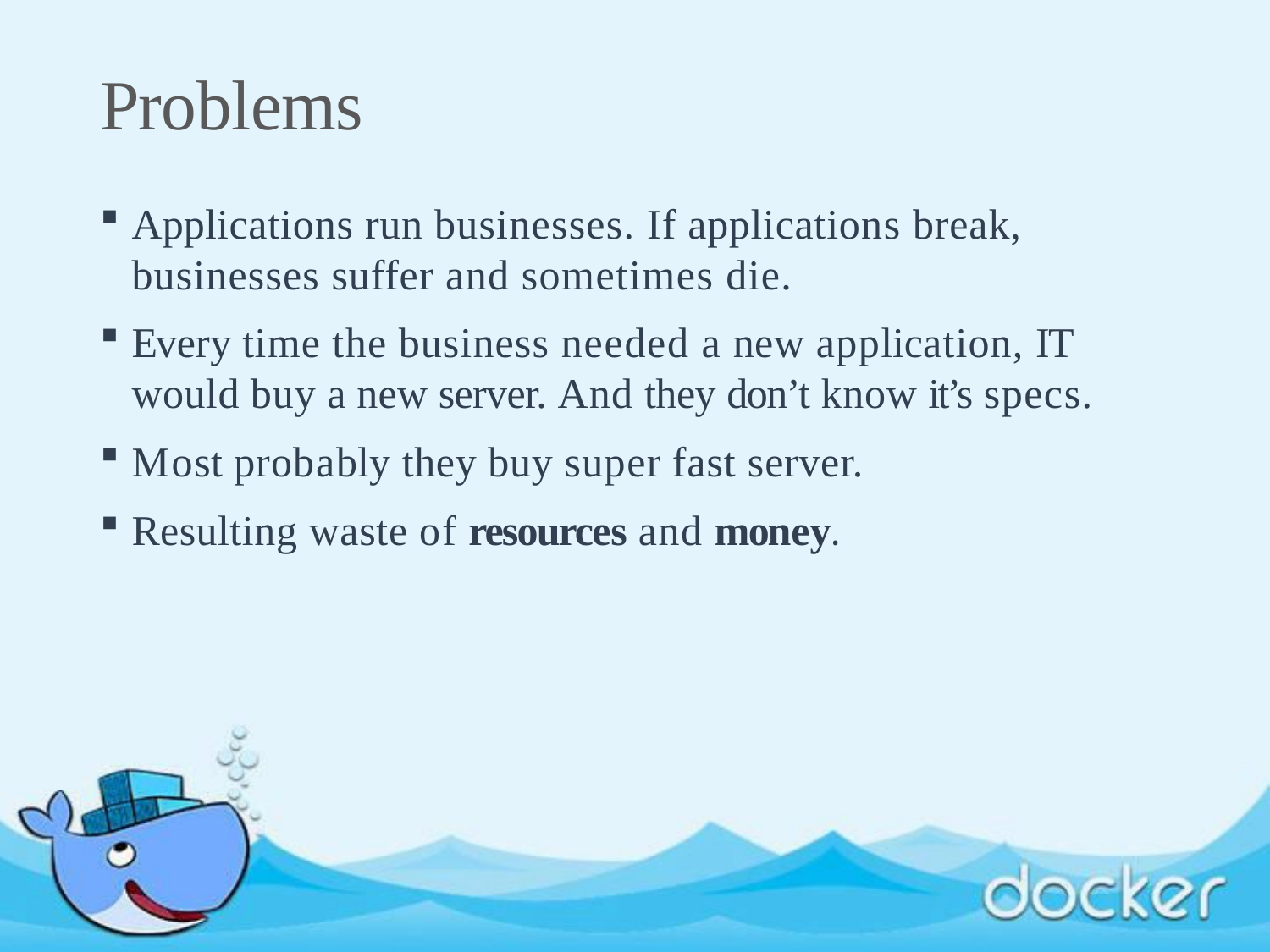

Problems
Applications run businesses. If applications break, businesses suffer and sometimes die.
Every time the business needed a new application, IT would buy a new server. And they don’t know it’s specs.
Most probably they buy super fast server.
Resulting waste of resources and money.